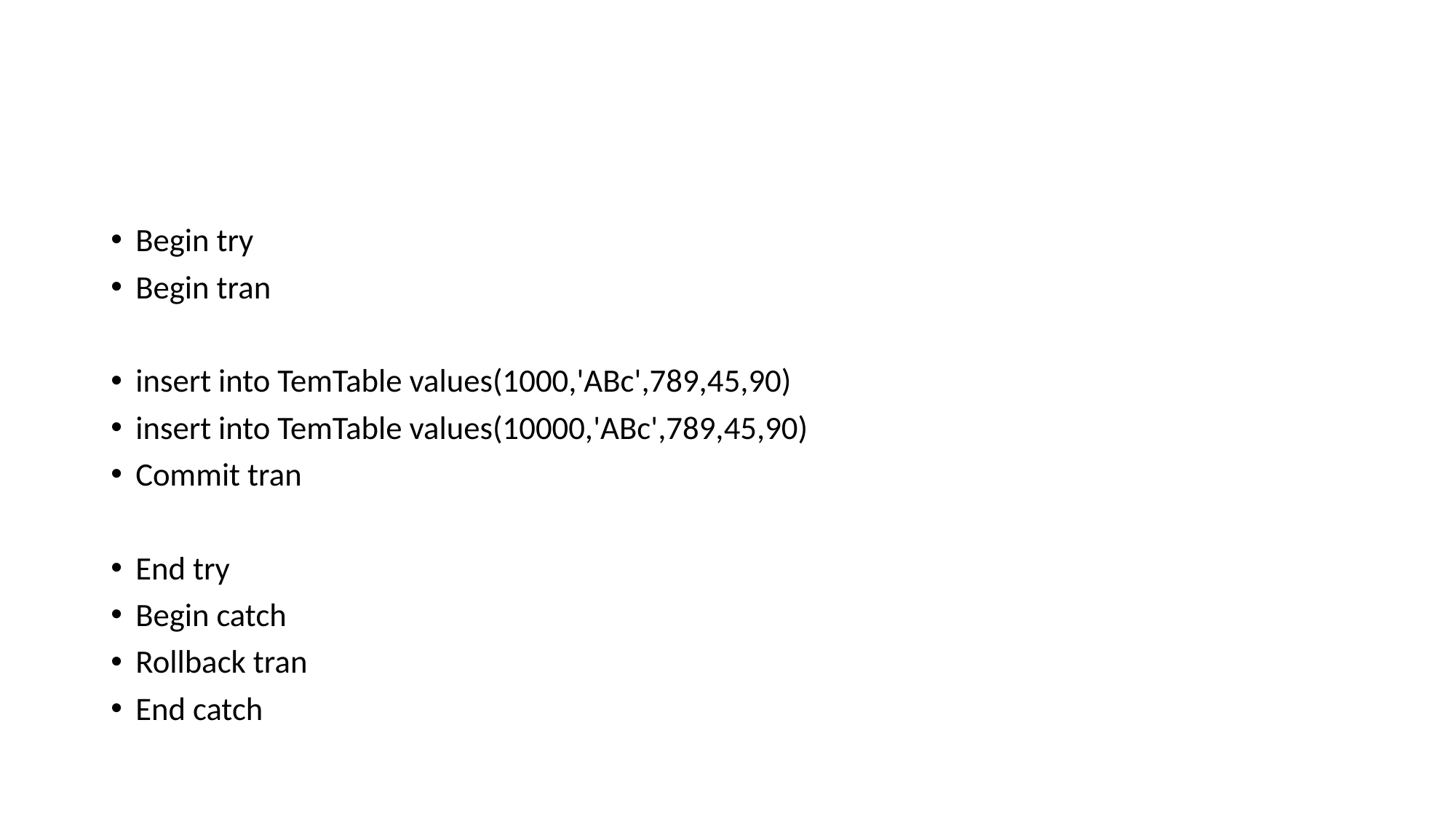

#
Begin try
Begin tran

insert into TemTable values(1000,'ABc',789,45,90)
insert into TemTable values(10000,'ABc',789,45,90)
Commit tran

End try
Begin catch
Rollback tran
End catch